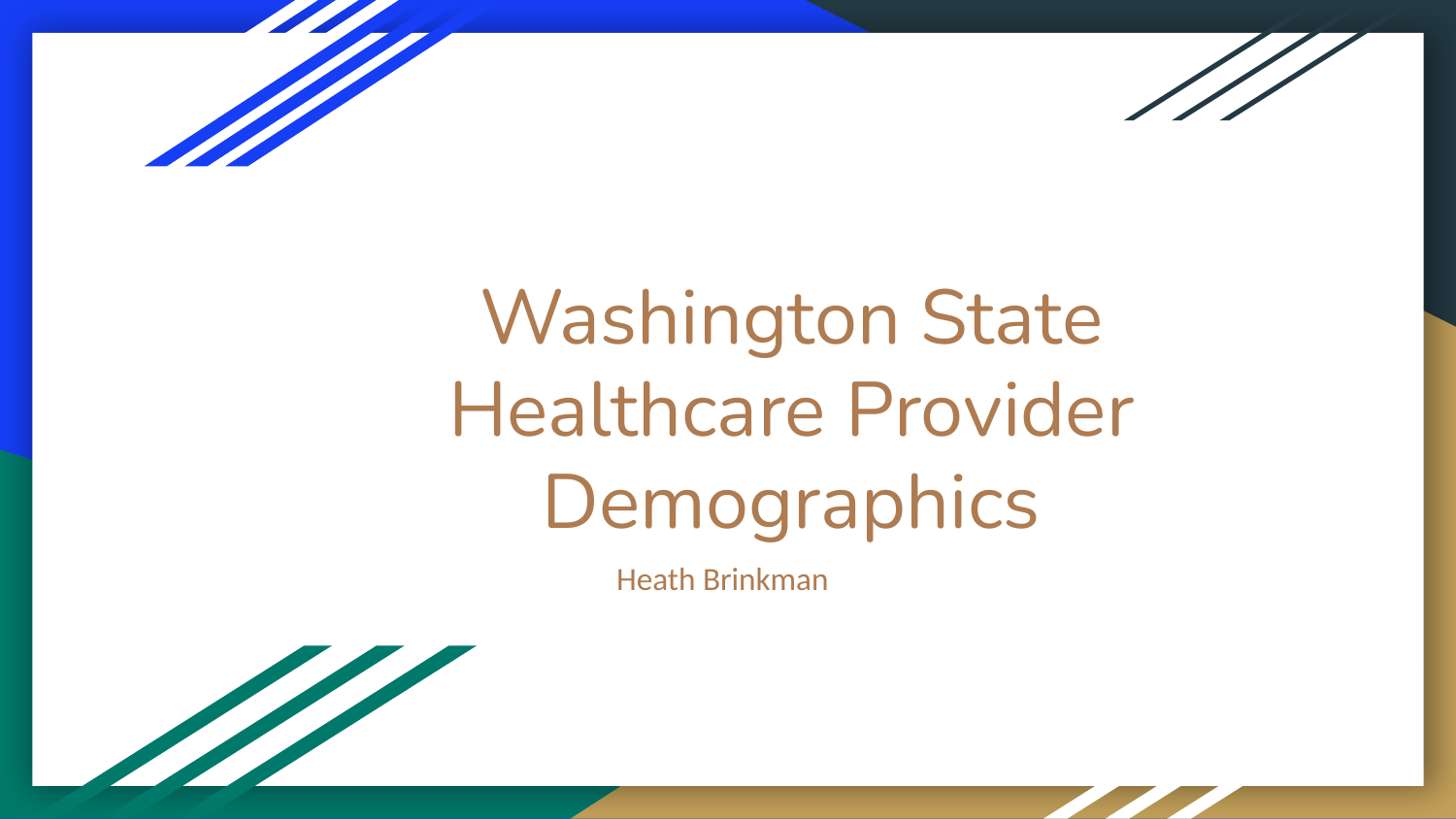

# Washington State Healthcare Provider Demographics
Heath Brinkman